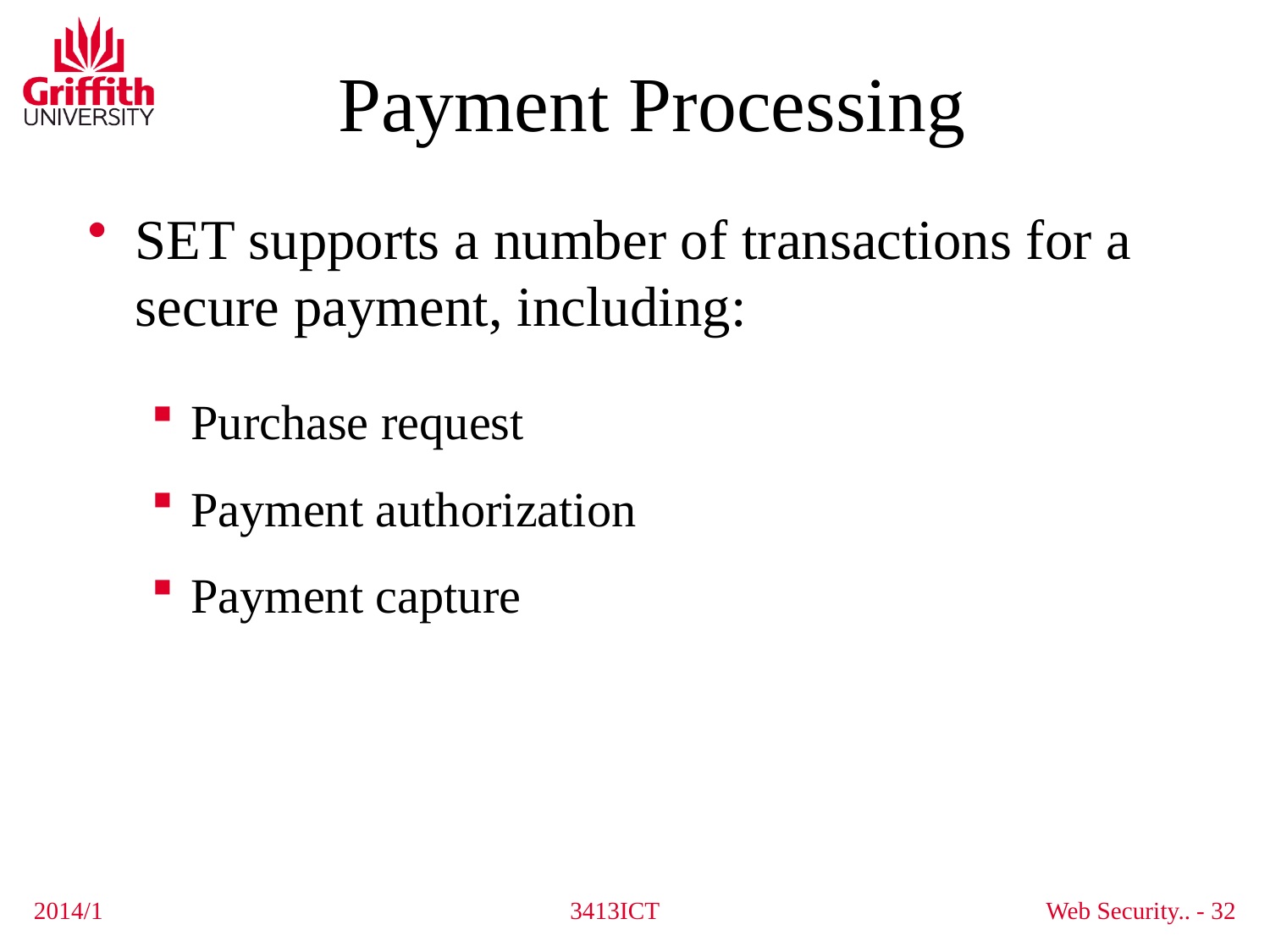

# Payment Processing
SET supports a number of transactions for a secure payment, including:

Purchase request
Payment authorization
Payment capture

2014/1
3413ICT
Web Security.. - 32